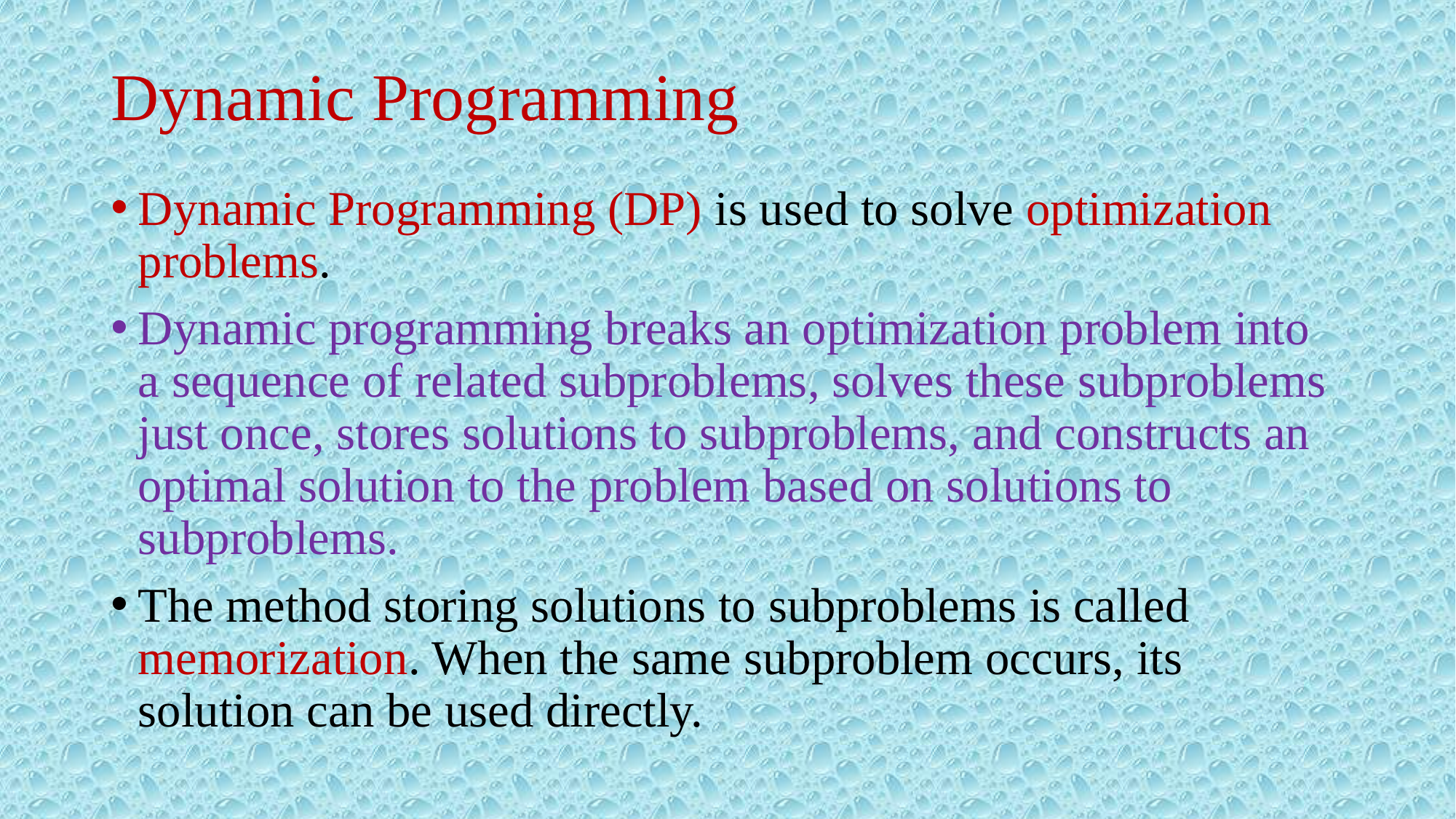

# Dynamic Programming
Dynamic Programming (DP) is used to solve optimization problems.
Dynamic programming breaks an optimization problem into a sequence of related subproblems, solves these subproblems just once, stores solutions to subproblems, and constructs an optimal solution to the problem based on solutions to subproblems.
The method storing solutions to subproblems is called memorization. When the same subproblem occurs, its solution can be used directly.